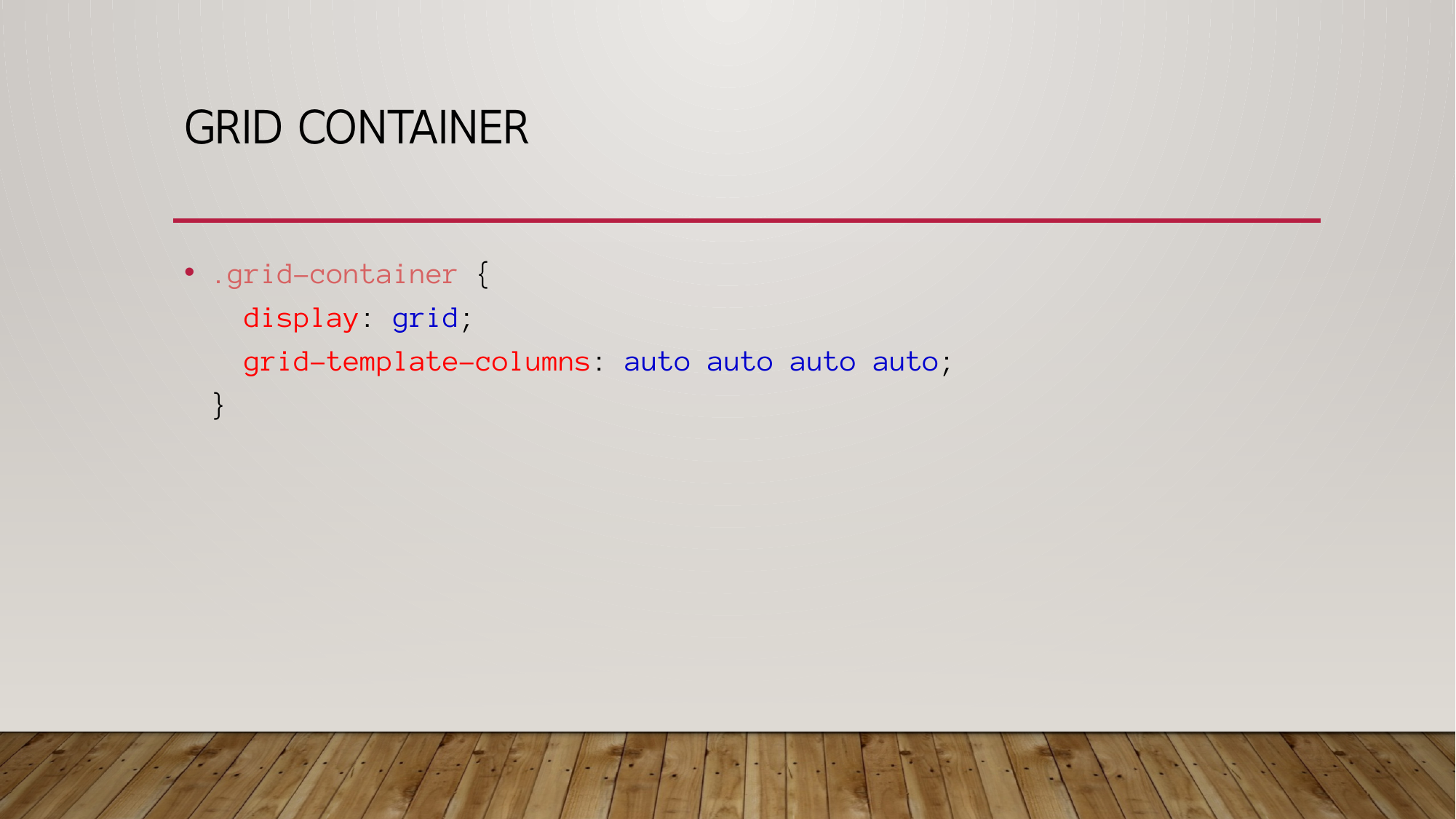

# Grid Container
.grid-container {
  display: grid;
  grid-template-columns: auto auto auto auto;
}